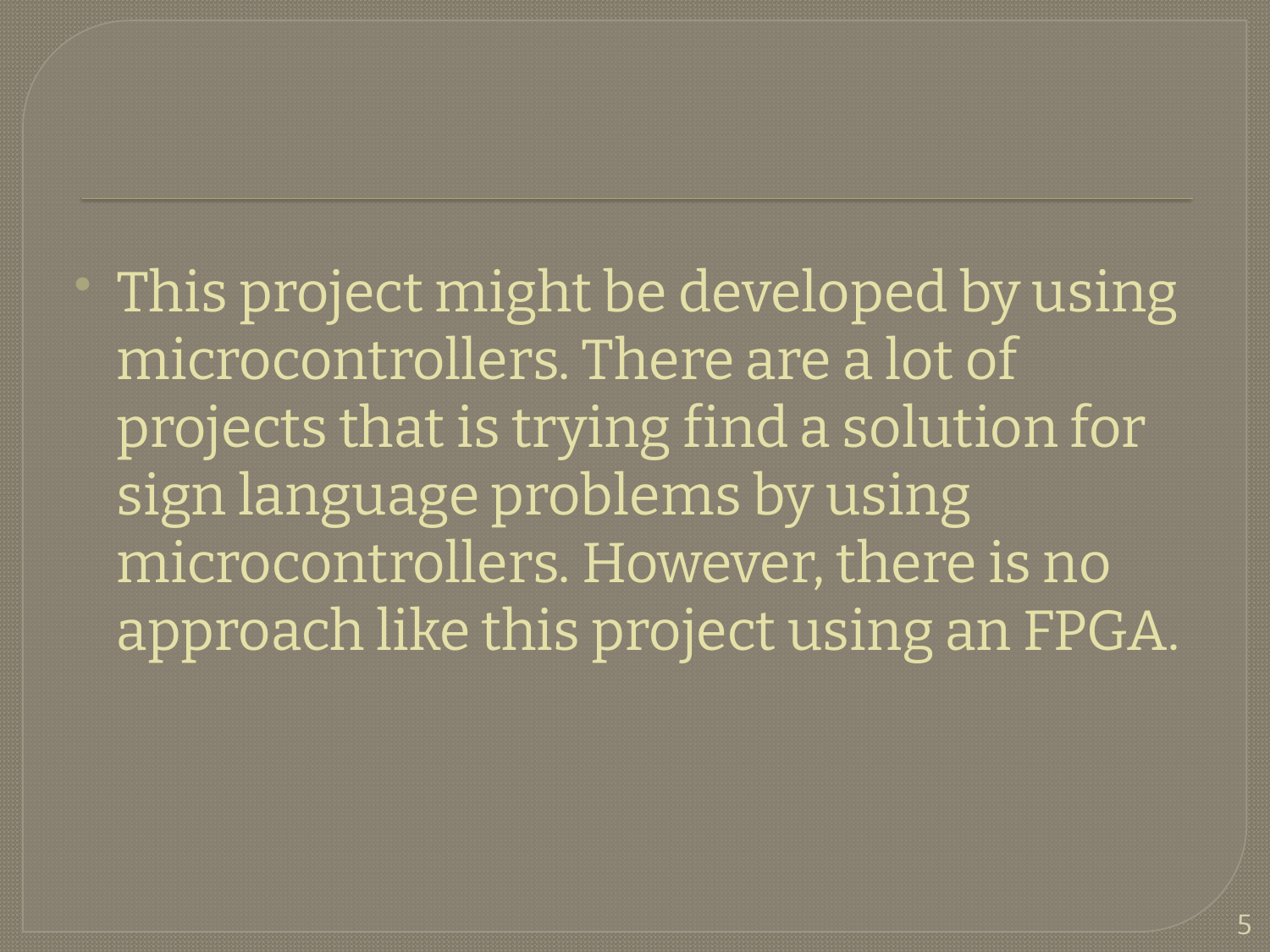

This project might be developed by using microcontrollers. There are a lot of projects that is trying find a solution for sign language problems by using microcontrollers. However, there is no approach like this project using an FPGA.

5